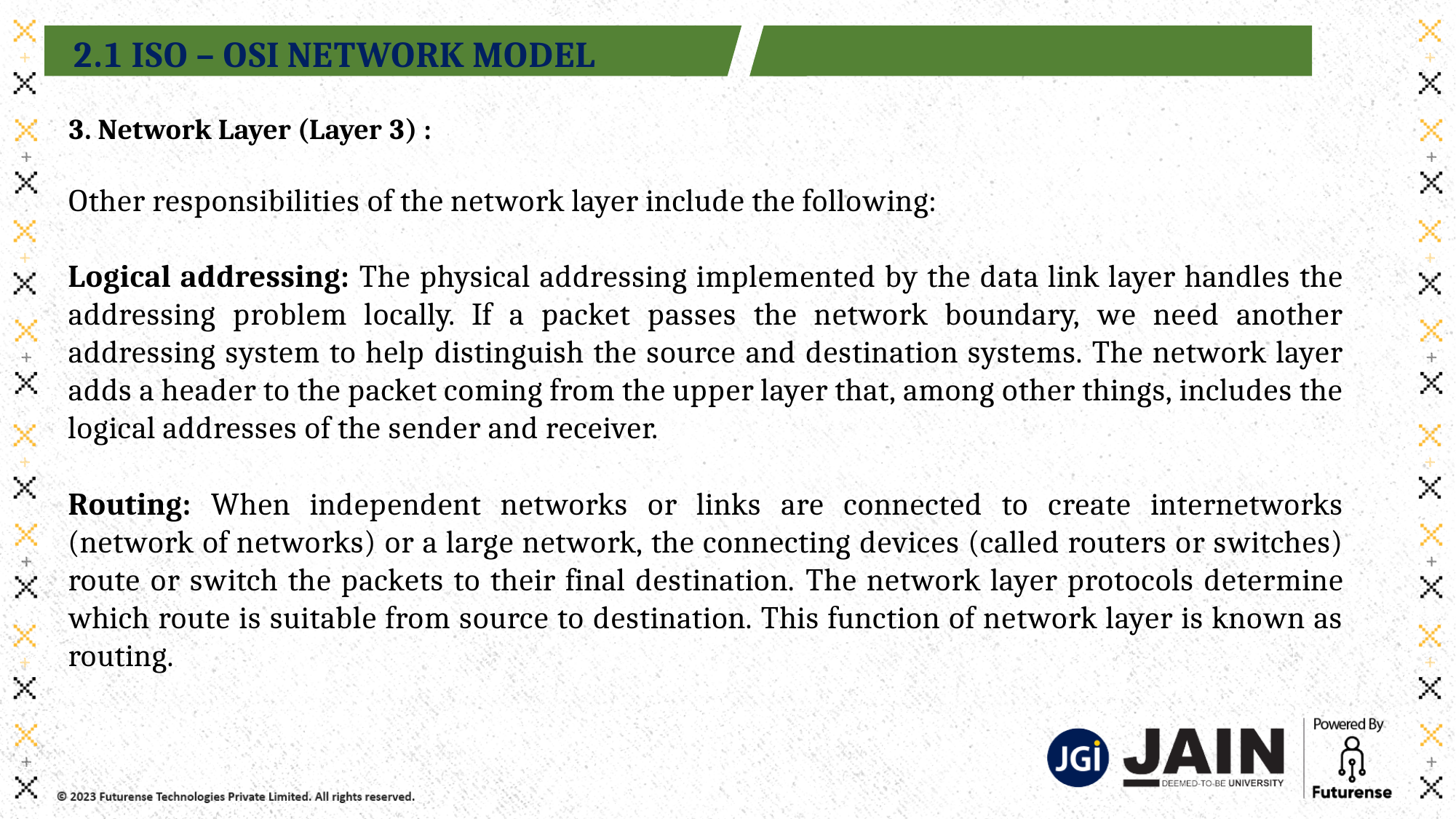

2.1 ISO – OSI NETWORK MODEL
3. Network Layer (Layer 3) :

Other responsibilities of the network layer include the following:

Logical addressing: The physical addressing implemented by the data link layer handles the addressing problem locally. If a packet passes the network boundary, we need another addressing system to help distinguish the source and destination systems. The network layer adds a header to the packet coming from the upper layer that, among other things, includes the logical addresses of the sender and receiver.

Routing: When independent networks or links are connected to create internetworks (network of networks) or a large network, the connecting devices (called routers or switches) route or switch the packets to their final destination. The network layer protocols determine which route is suitable from source to destination. This function of network layer is known as routing.